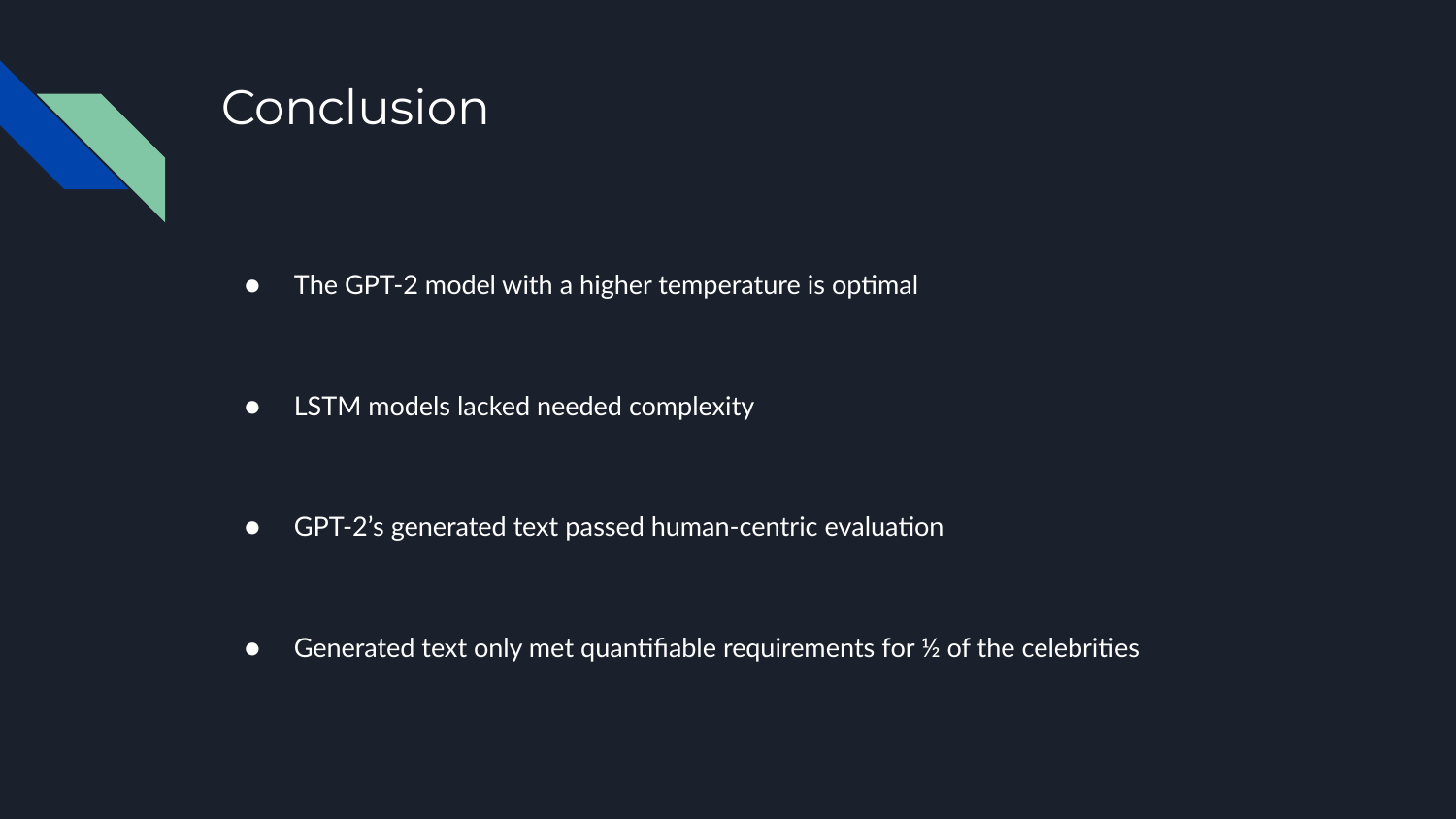

# Conclusion
The GPT-2 model with a higher temperature is optimal

LSTM models lacked needed complexity

GPT-2’s generated text passed human-centric evaluation

Generated text only met quantifiable requirements for ½ of the celebrities